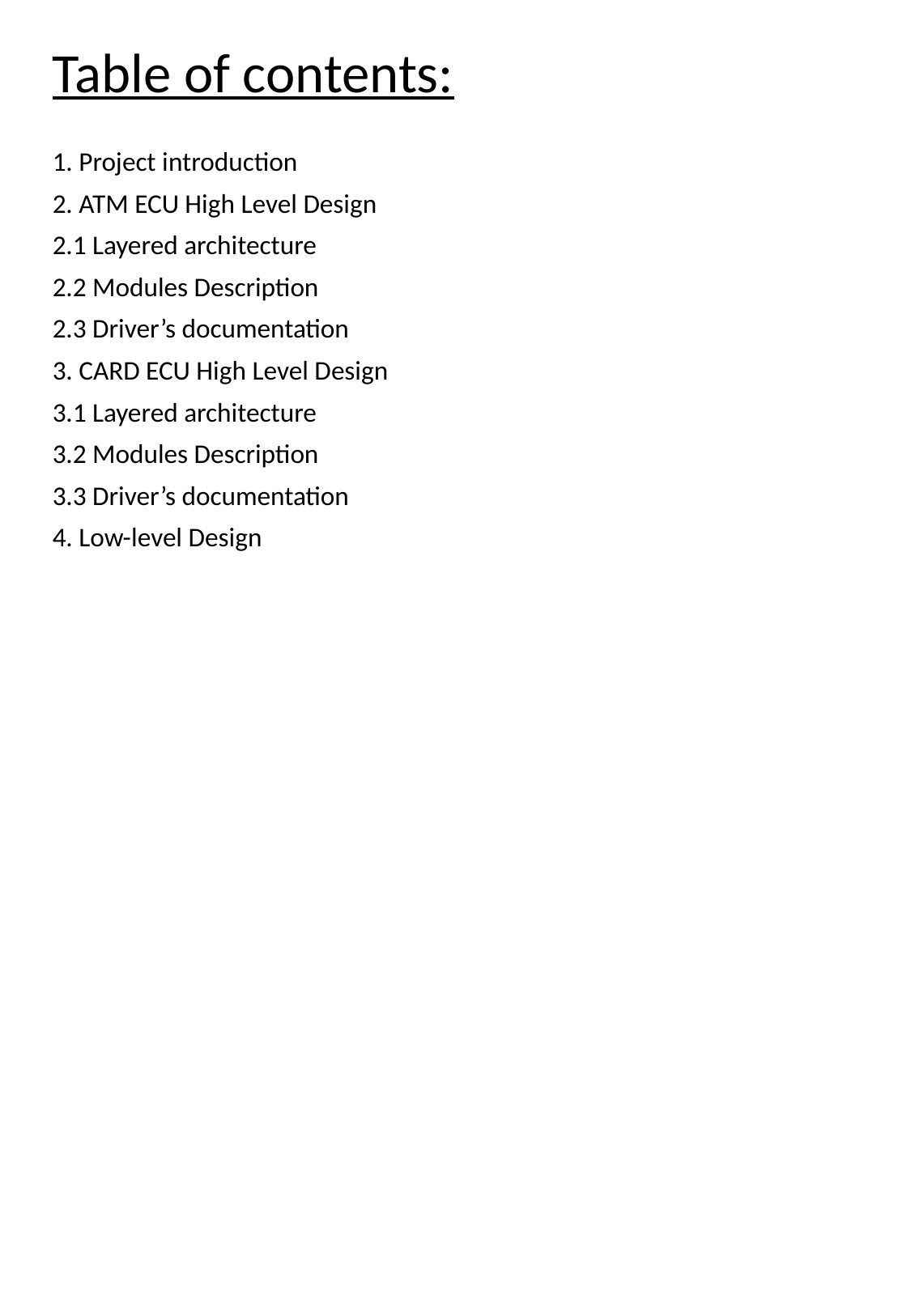

# Table of contents:
1. Project introduction
2. ATM ECU High Level Design
2.1 Layered architecture
2.2 Modules Description
2.3 Driver’s documentation
3. CARD ECU High Level Design
3.1 Layered architecture
3.2 Modules Description
3.3 Driver’s documentation
4. Low-level Design